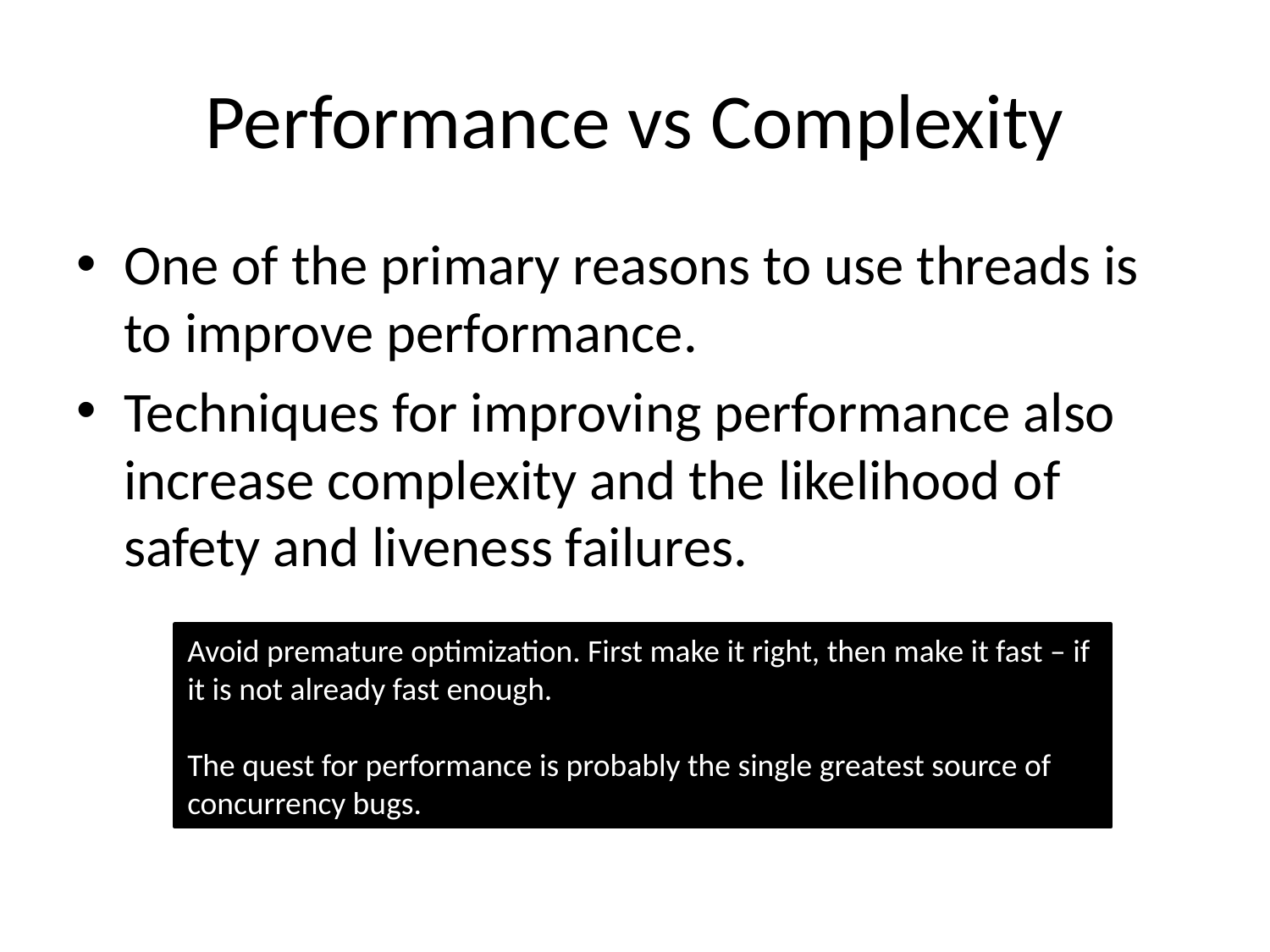

# Performance vs Complexity
One of the primary reasons to use threads is to improve performance.
Techniques for improving performance also increase complexity and the likelihood of safety and liveness failures.
Avoid premature optimization. First make it right, then make it fast – if
it is not already fast enough.

The quest for performance is probably the single greatest source of
concurrency bugs.